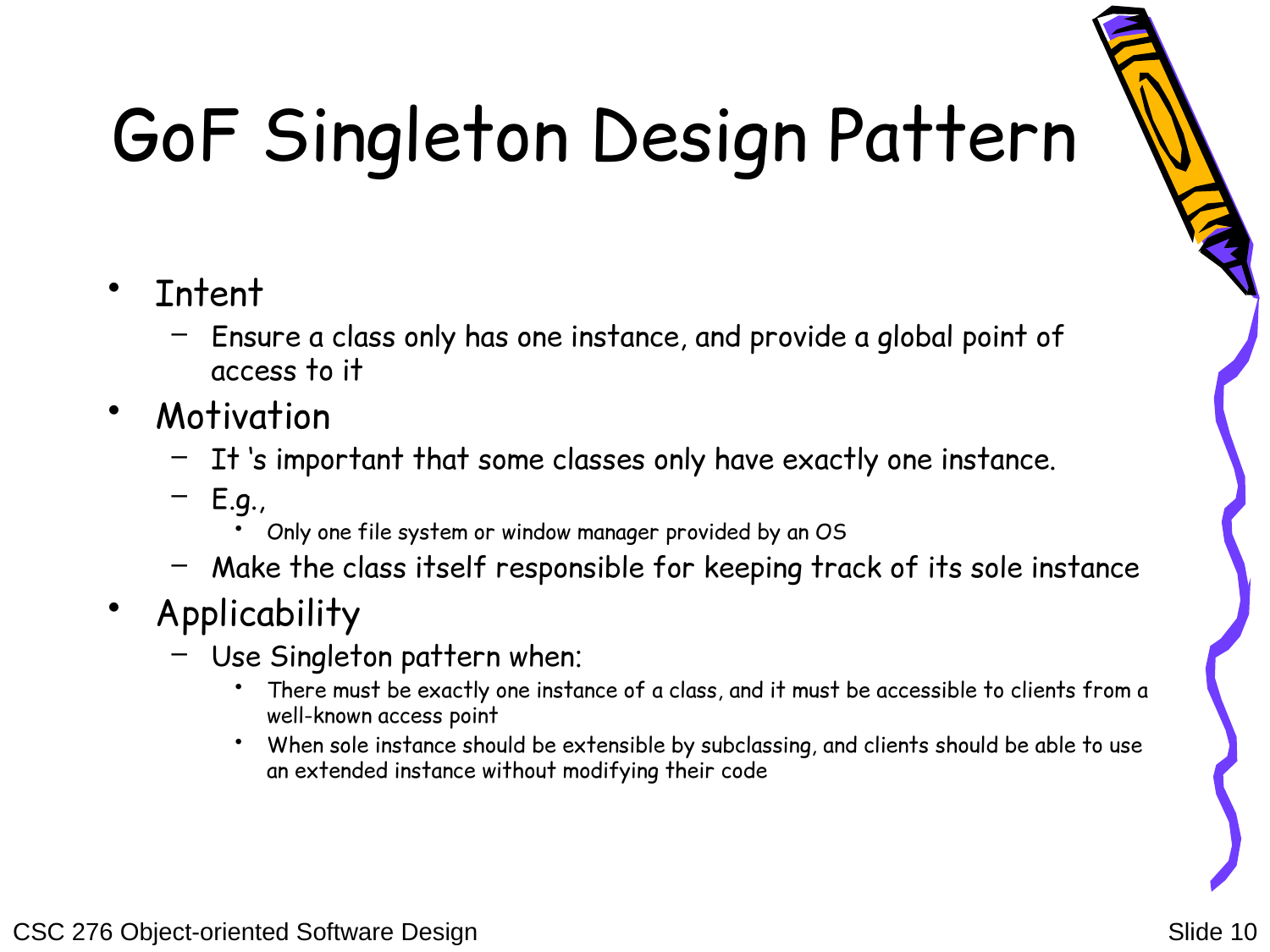

# GoF Singleton Design Pattern
Intent
Ensure a class only has one instance, and provide a global point of access to it
Motivation
It ‘s important that some classes only have exactly one instance.
E.g.,
Only one file system or window manager provided by an OS
Make the class itself responsible for keeping track of its sole instance
Applicability
Use Singleton pattern when:
There must be exactly one instance of a class, and it must be accessible to clients from a well-known access point
When sole instance should be extensible by subclassing, and clients should be able to use an extended instance without modifying their code